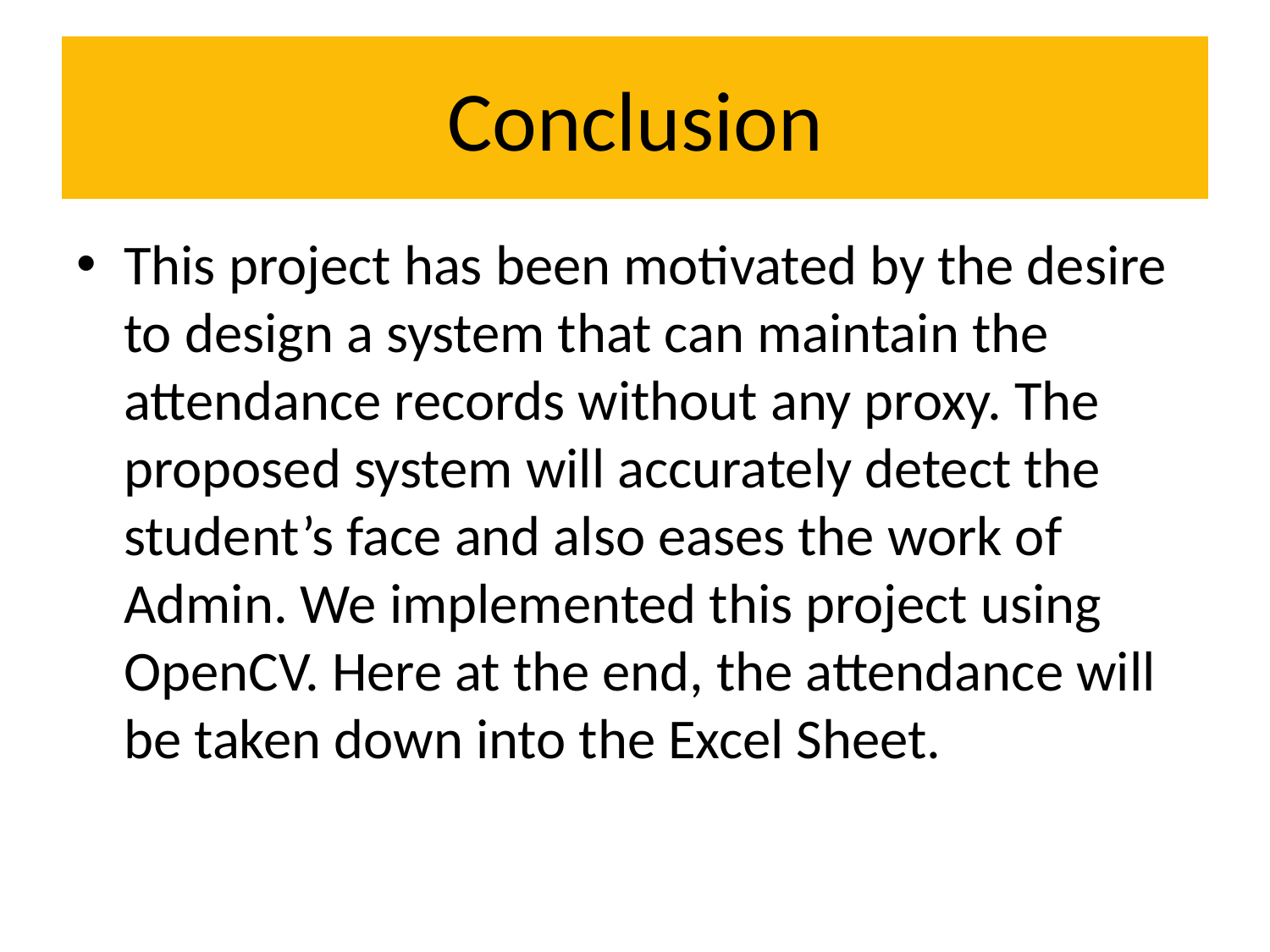

# Conclusion
This project has been motivated by the desire to design a system that can maintain the attendance records without any proxy. The proposed system will accurately detect the student’s face and also eases the work of Admin. We implemented this project using OpenCV. Here at the end, the attendance will be taken down into the Excel Sheet.